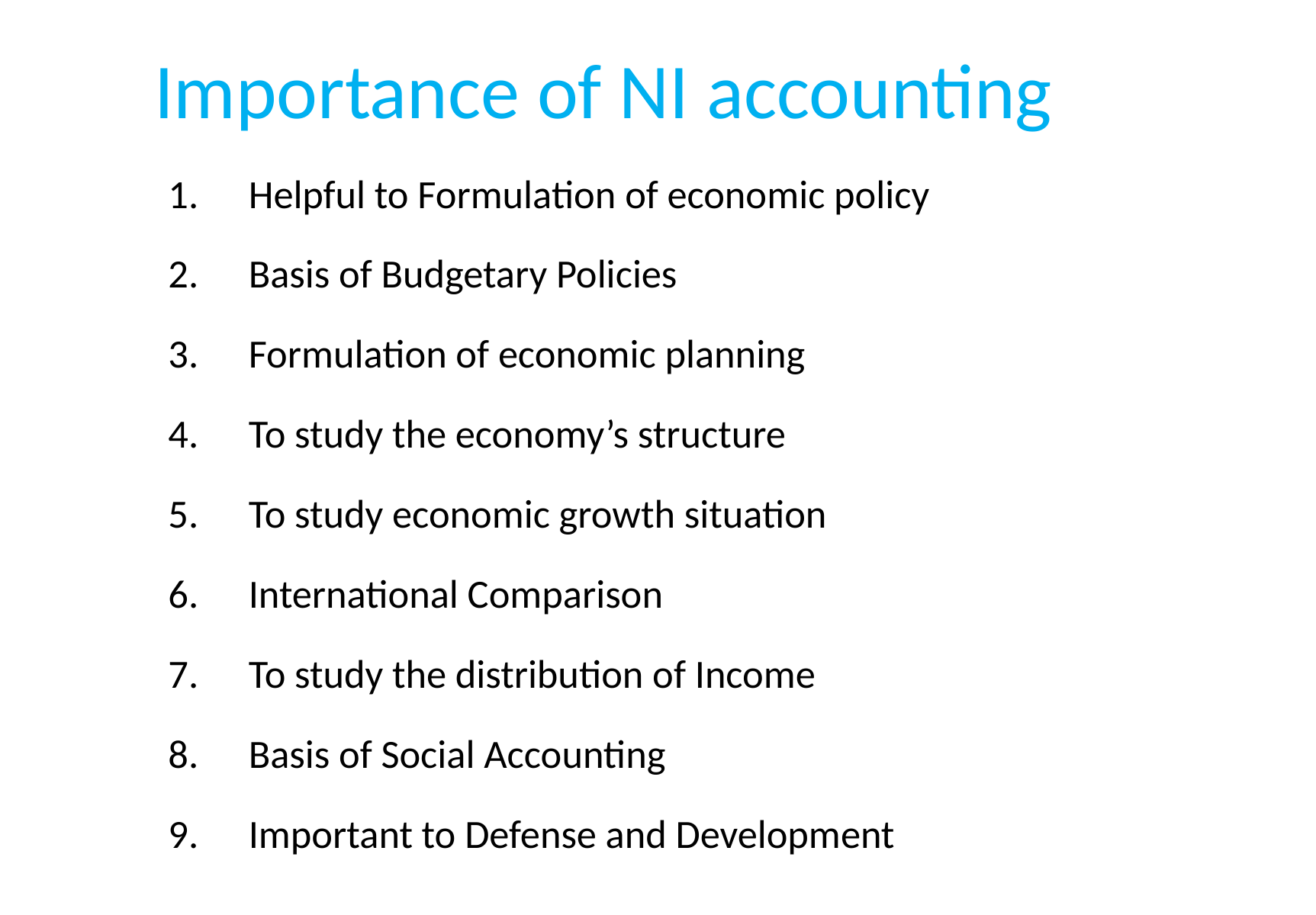

# Importance of NI accounting
Helpful to Formulation of economic policy
Basis of Budgetary Policies
Formulation of economic planning
To study the economy’s structure
To study economic growth situation
International Comparison
To study the distribution of Income
Basis of Social Accounting
Important to Defense and Development